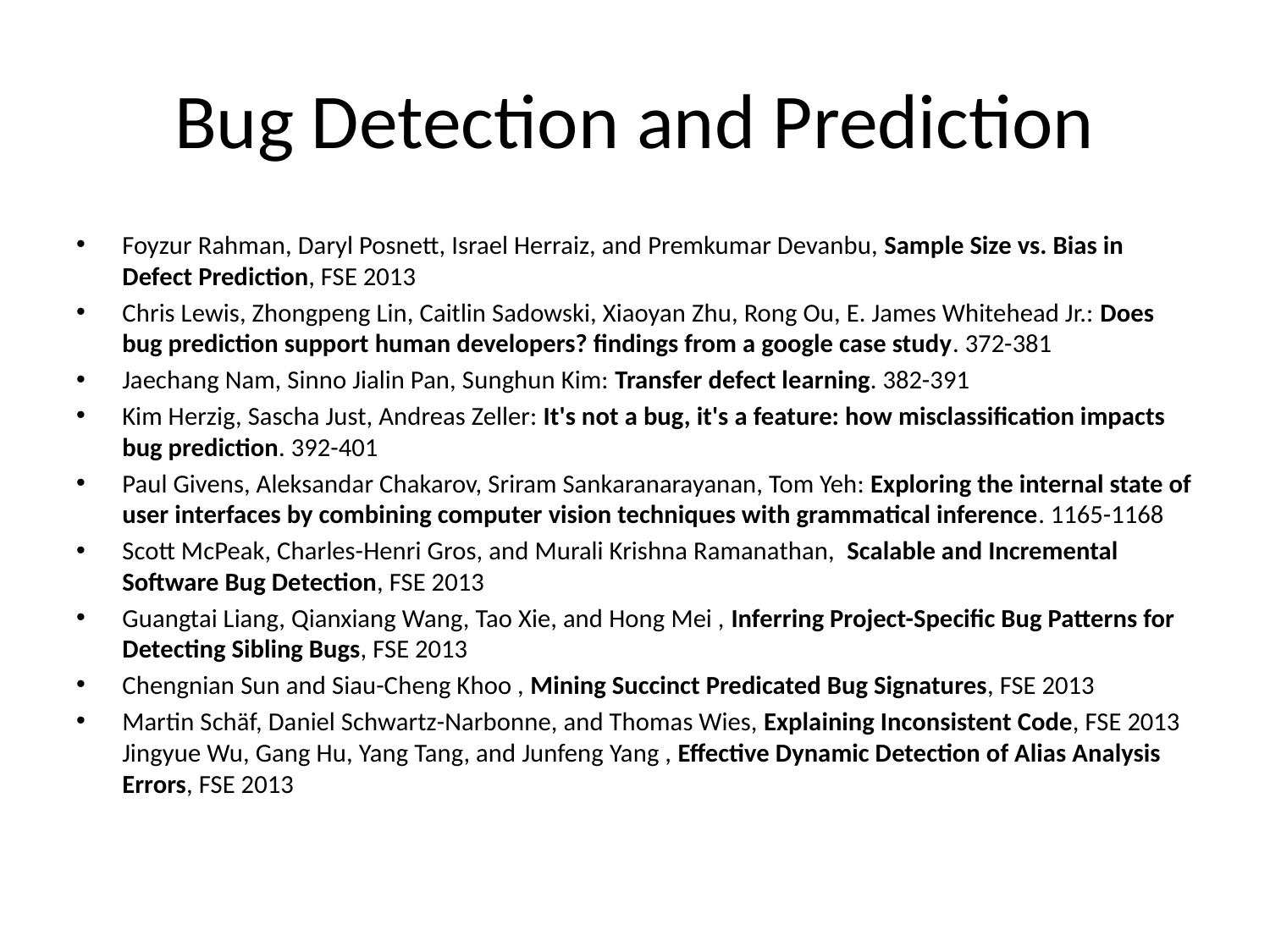

# Bug Detection and Prediction
Foyzur Rahman, Daryl Posnett, Israel Herraiz, and Premkumar Devanbu, Sample Size vs. Bias in Defect Prediction, FSE 2013
Chris Lewis, Zhongpeng Lin, Caitlin Sadowski, Xiaoyan Zhu, Rong Ou, E. James Whitehead Jr.: Does bug prediction support human developers? findings from a google case study. 372-381
Jaechang Nam, Sinno Jialin Pan, Sunghun Kim: Transfer defect learning. 382-391
Kim Herzig, Sascha Just, Andreas Zeller: It's not a bug, it's a feature: how misclassification impacts bug prediction. 392-401
Paul Givens, Aleksandar Chakarov, Sriram Sankaranarayanan, Tom Yeh: Exploring the internal state of user interfaces by combining computer vision techniques with grammatical inference. 1165-1168
Scott McPeak, Charles-Henri Gros, and Murali Krishna Ramanathan,  Scalable and Incremental Software Bug Detection, FSE 2013
Guangtai Liang, Qianxiang Wang, Tao Xie, and Hong Mei , Inferring Project-Specific Bug Patterns for Detecting Sibling Bugs, FSE 2013
Chengnian Sun and Siau-Cheng Khoo , Mining Succinct Predicated Bug Signatures, FSE 2013
Martin Schäf, Daniel Schwartz-Narbonne, and Thomas Wies, Explaining Inconsistent Code, FSE 2013
Jingyue Wu, Gang Hu, Yang Tang, and Junfeng Yang , Effective Dynamic Detection of Alias Analysis Errors, FSE 2013